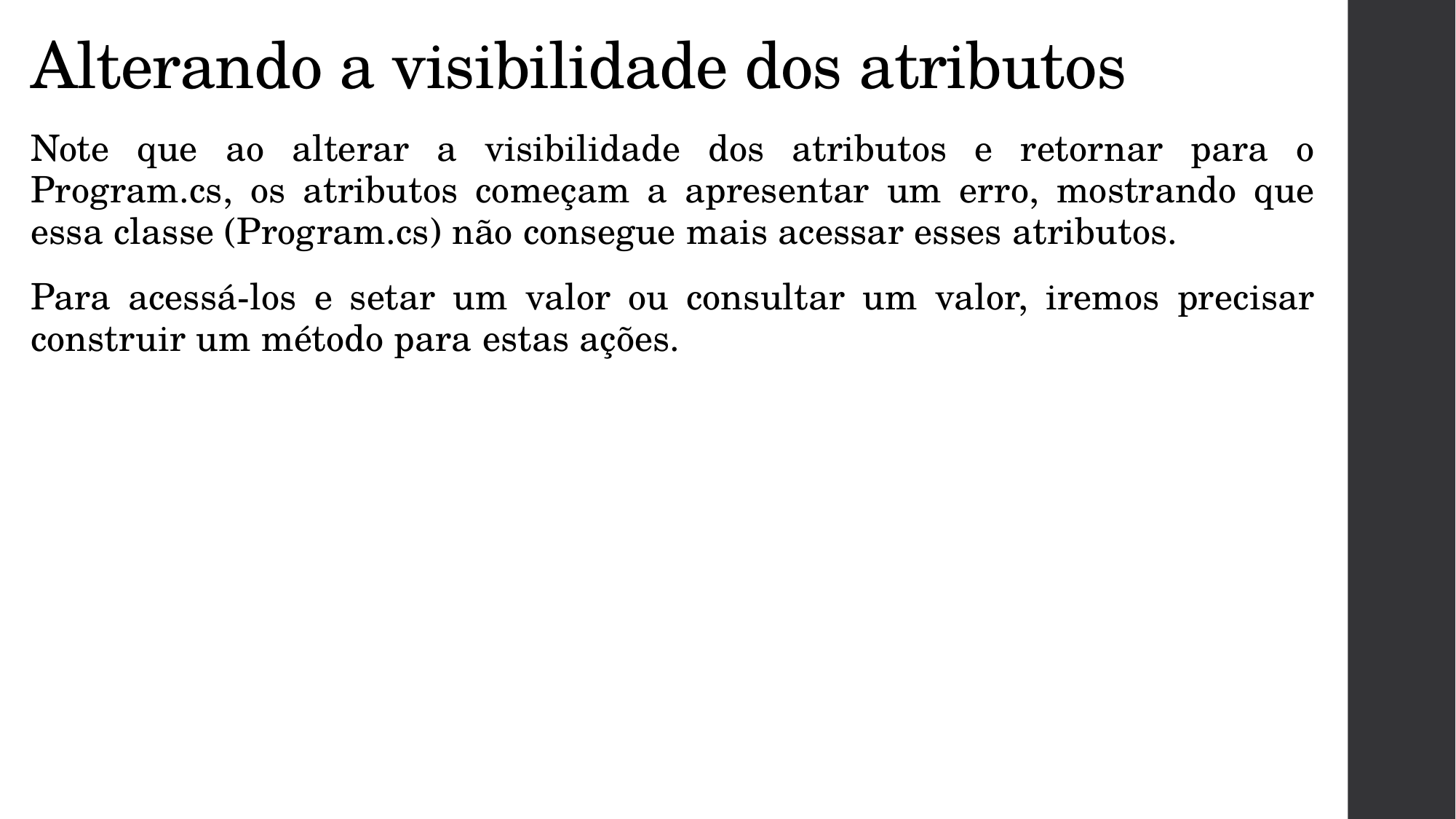

# Alterando a visibilidade dos atributos
Note que ao alterar a visibilidade dos atributos e retornar para o Program.cs, os atributos começam a apresentar um erro, mostrando que essa classe (Program.cs) não consegue mais acessar esses atributos.
Para acessá-los e setar um valor ou consultar um valor, iremos precisar construir um método para estas ações.